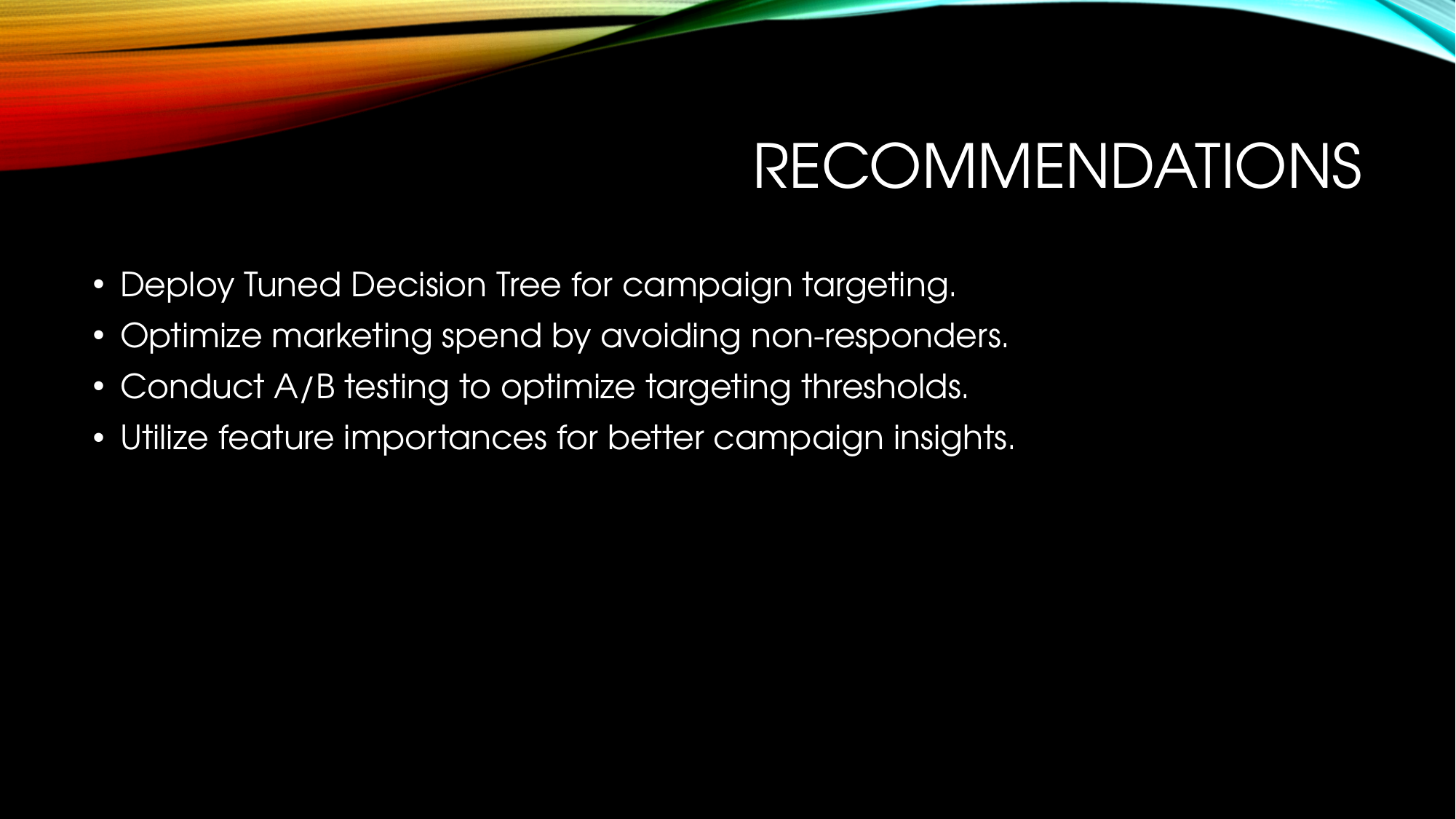

# Recommendations
Deploy Tuned Decision Tree for campaign targeting.
Optimize marketing spend by avoiding non-responders.
Conduct A/B testing to optimize targeting thresholds.
Utilize feature importances for better campaign insights.